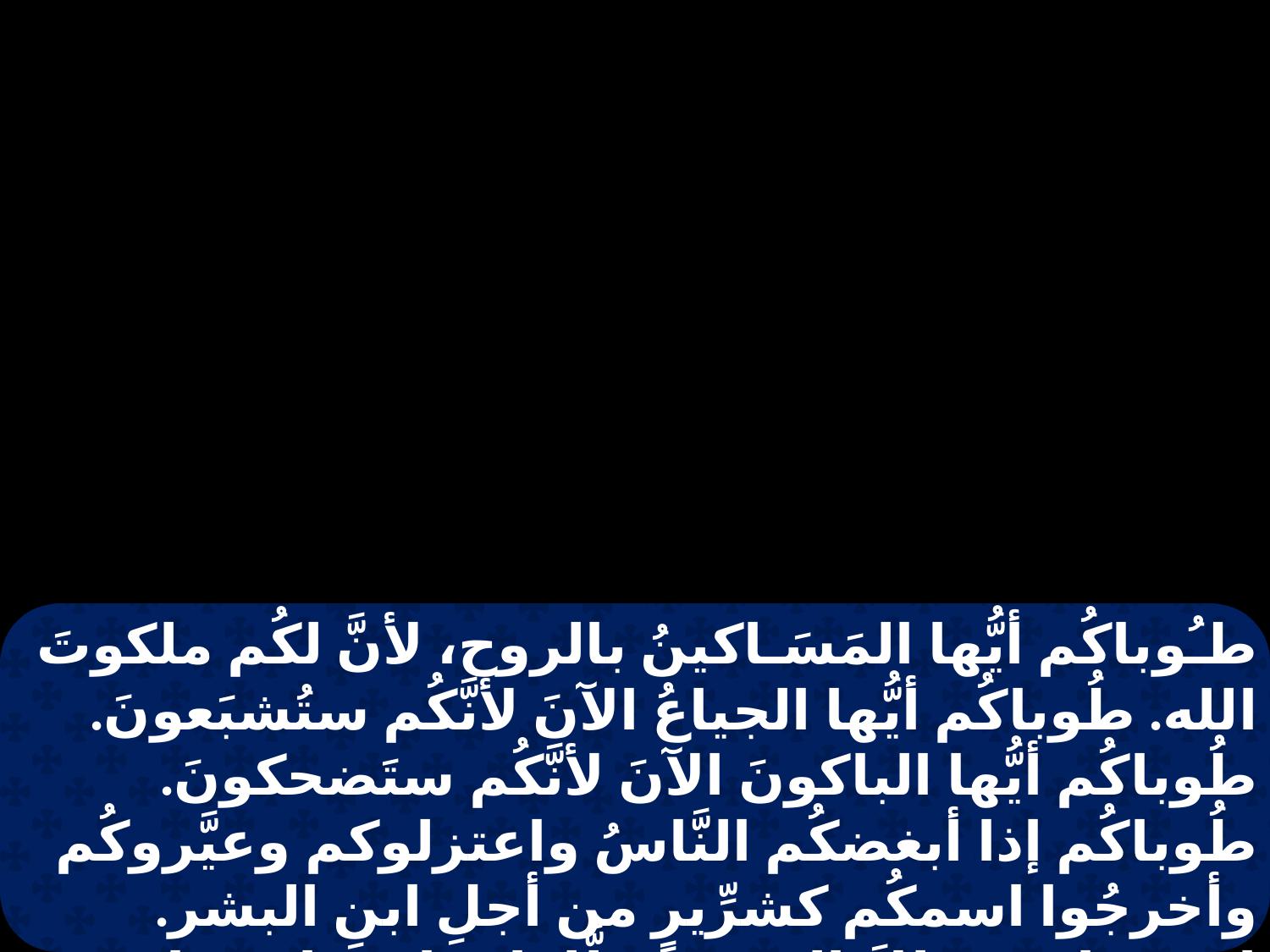

طـُوباكُم أيُّها المَسَـاكينُ بالروح، لأنَّ لكُم ملكوتَ الله. طُوباكُم أيُّها الجياعُ الآنَ لأنَّكُم ستُشبَعونَ. طُوباكُم أيُّها الباكونَ الآنَ لأنَّكُم ستَضحكونَ. طُوباكُم إذا أبغضكُم النَّاسُ واعتزلوكم وعيَّروكُم وأخرجُوا اسمكُم كشرِّيرٍ من أجلِ ابنِ البشر. افرحوا فى ذلكَ اليوم وتهلَّلوا، فإن ها هوَذا أجْرُكُم عظيمٌ في السَّماءِ، لأنه هكذا كان آباؤهُم يَفعلونَ بالأنبياءِ.